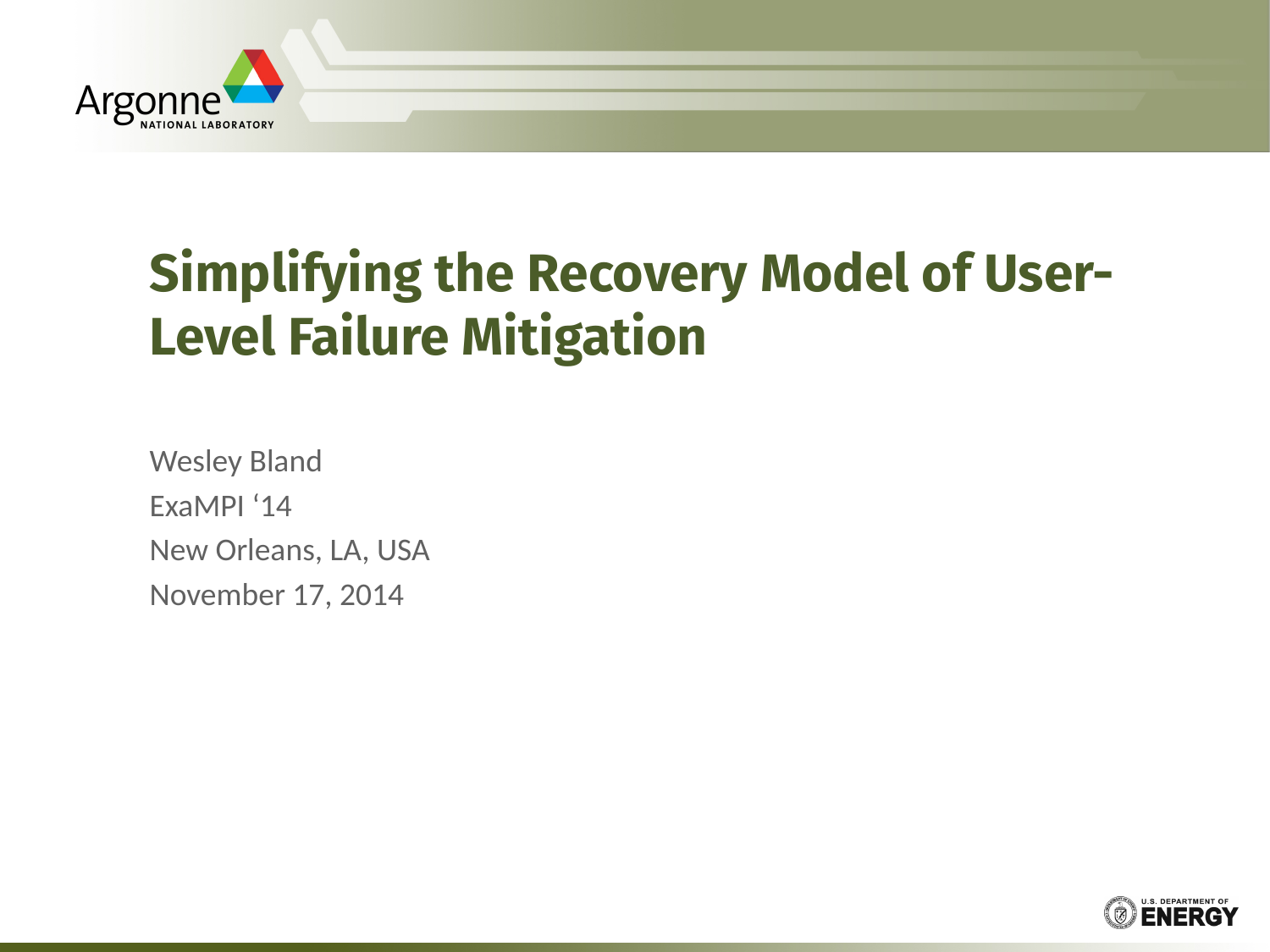

# Simplifying the Recovery Model of User-Level Failure Mitigation
Wesley Bland
ExaMPI ‘14
New Orleans, LA, USA
November 17, 2014